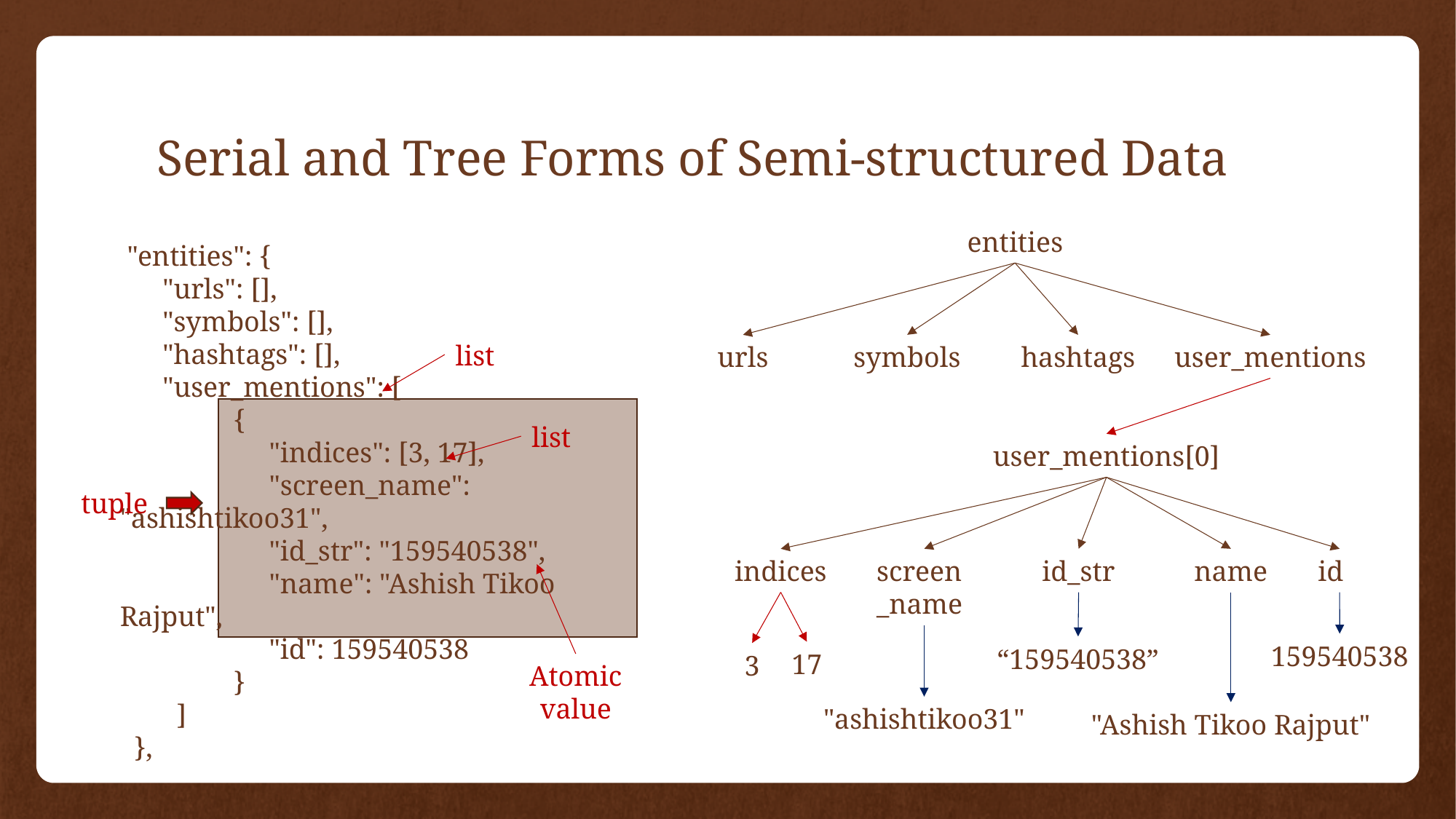

# Serial and Tree Forms of Semi-structured Data
entities
urls
symbols
hashtags
user_mentions
user_mentions[0]
indices
screen_name
id_str
name
id
159540538
“159540538”
17
3
"ashishtikoo31"
"Ashish Tikoo Rajput"
 "entities": {
      "urls": [],
      "symbols": [],
      "hashtags": [],
      "user_mentions": [
                {
                     "indices": [3, 17],
                     "screen_name": "ashishtikoo31",
                     "id_str": "159540538",
                     "name": "Ashish Tikoo Rajput",
                     "id": 159540538
                }
        ]
  },
list

list
tuple

Atomic value